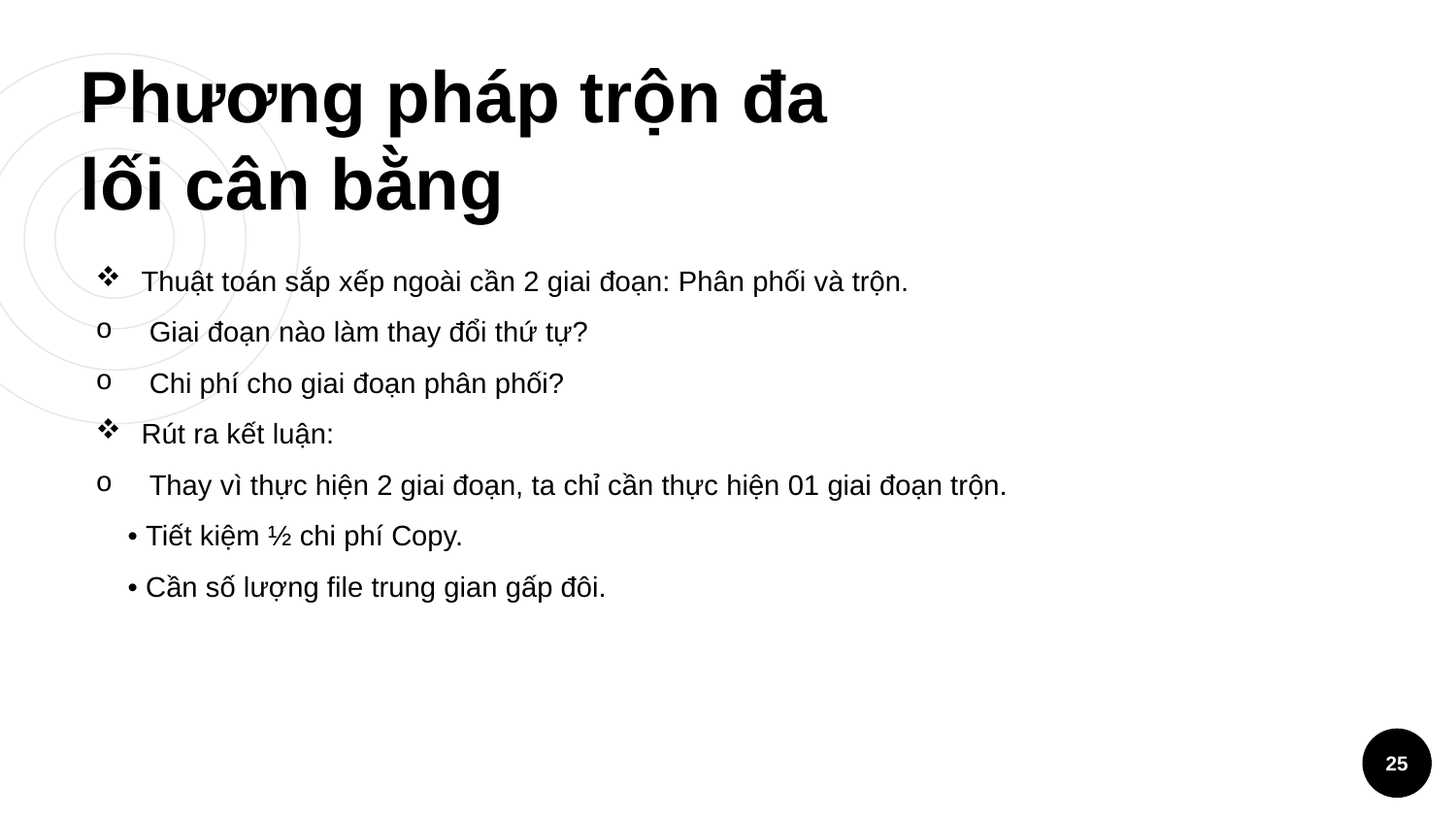

# Phương pháp trộn đa lối cân bằng
Thuật toán sắp xếp ngoài cần 2 giai đoạn: Phân phối và trộn.
 Giai đoạn nào làm thay đổi thứ tự?
 Chi phí cho giai đoạn phân phối?
Rút ra kết luận:
 Thay vì thực hiện 2 giai đoạn, ta chỉ cần thực hiện 01 giai đoạn trộn.
    • Tiết kiệm ½ chi phí Copy.
    • Cần số lượng file trung gian gấp đôi.

25